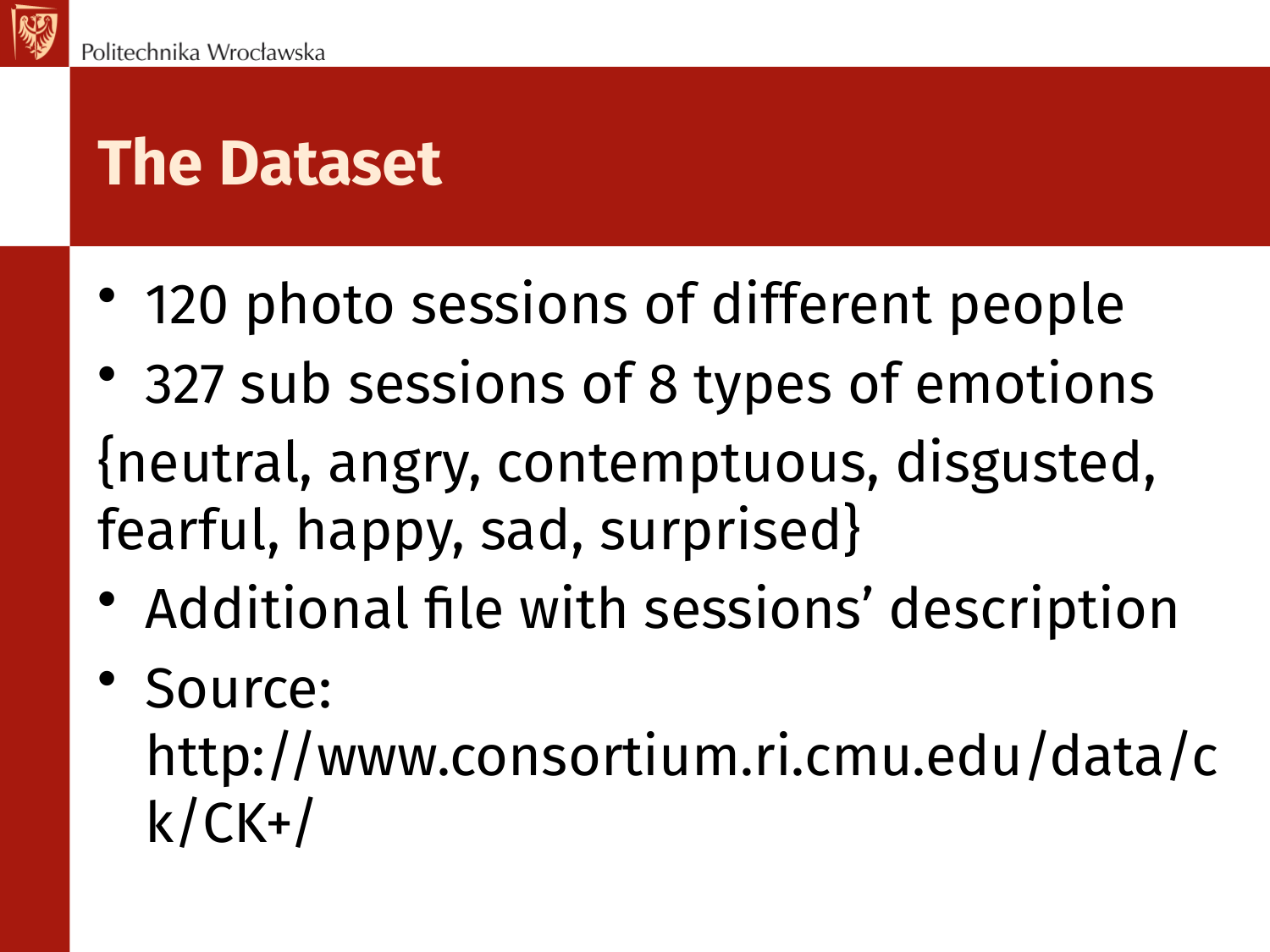

# The Dataset
120 photo sessions of different people
327 sub sessions of 8 types of emotions
{neutral, angry, contemptuous, disgusted, fearful, happy, sad, surprised}
Additional file with sessions’ description
Source: http://www.consortium.ri.cmu.edu/data/ck/CK+/